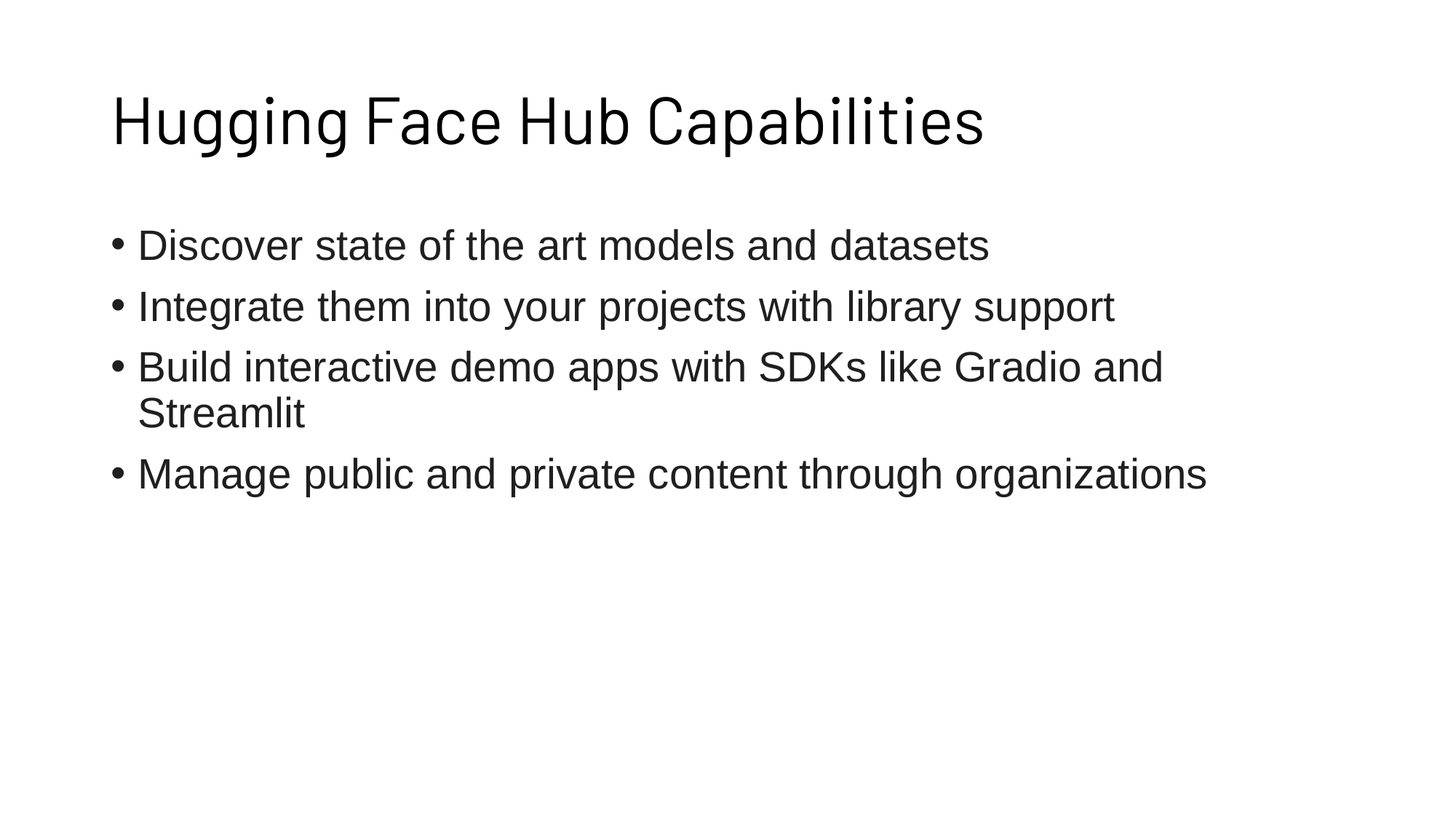

# Hugging Face Hub Capabilities
Discover state of the art models and datasets
Integrate them into your projects with library support
Build interactive demo apps with SDKs like Gradio and Streamlit
Manage public and private content through organizations